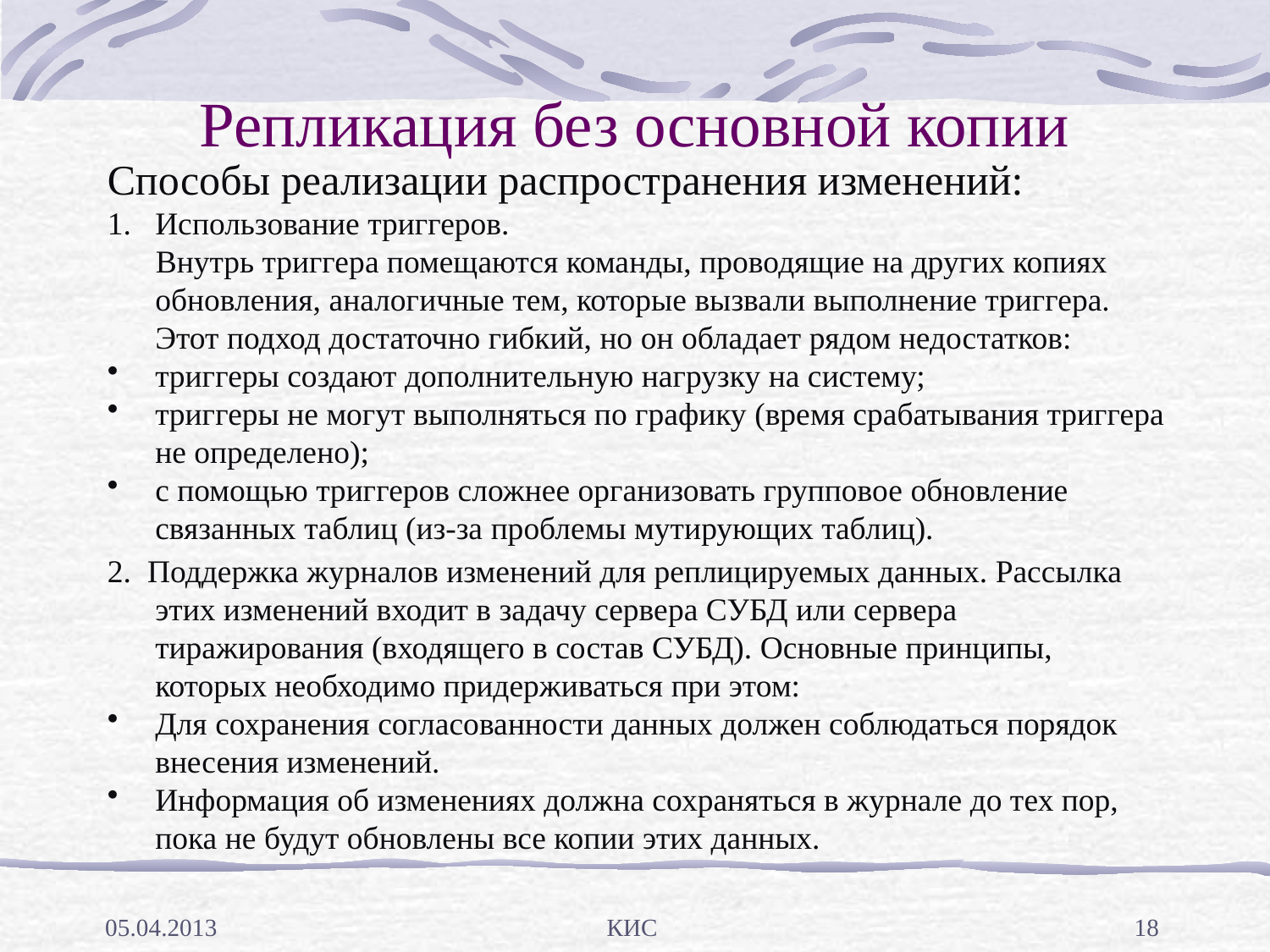

Репликация без основной копии
Способы реализации распространения изменений:
Использование триггеров.
      Внутрь триггера помещаются команды, проводящие на других копиях обновления, аналогичные тем, которые вызвали выполнение триггера. Этот подход достаточно гибкий, но он обладает рядом недостатков:
триггеры создают дополнительную нагрузку на систему;
триггеры не могут выполняться по графику (время срабатывания триггера не определено);
с помощью триггеров сложнее организовать групповое обновление связанных таблиц (из-за проблемы мутирующих таблиц).
2.  Поддержка журналов изменений для реплицируемых данных. Рассылка этих изменений входит в задачу сервера СУБД или сервера тиражирования (входящего в состав СУБД). Основные принципы, которых необходимо придерживаться при этом:
Для сохранения согласованности данных должен соблюдаться порядок внесения изменений.
Информация об изменениях должна сохраняться в журнале до тех пор, пока не будут обновлены все копии этих данных.
05.04.2013
КИС
18